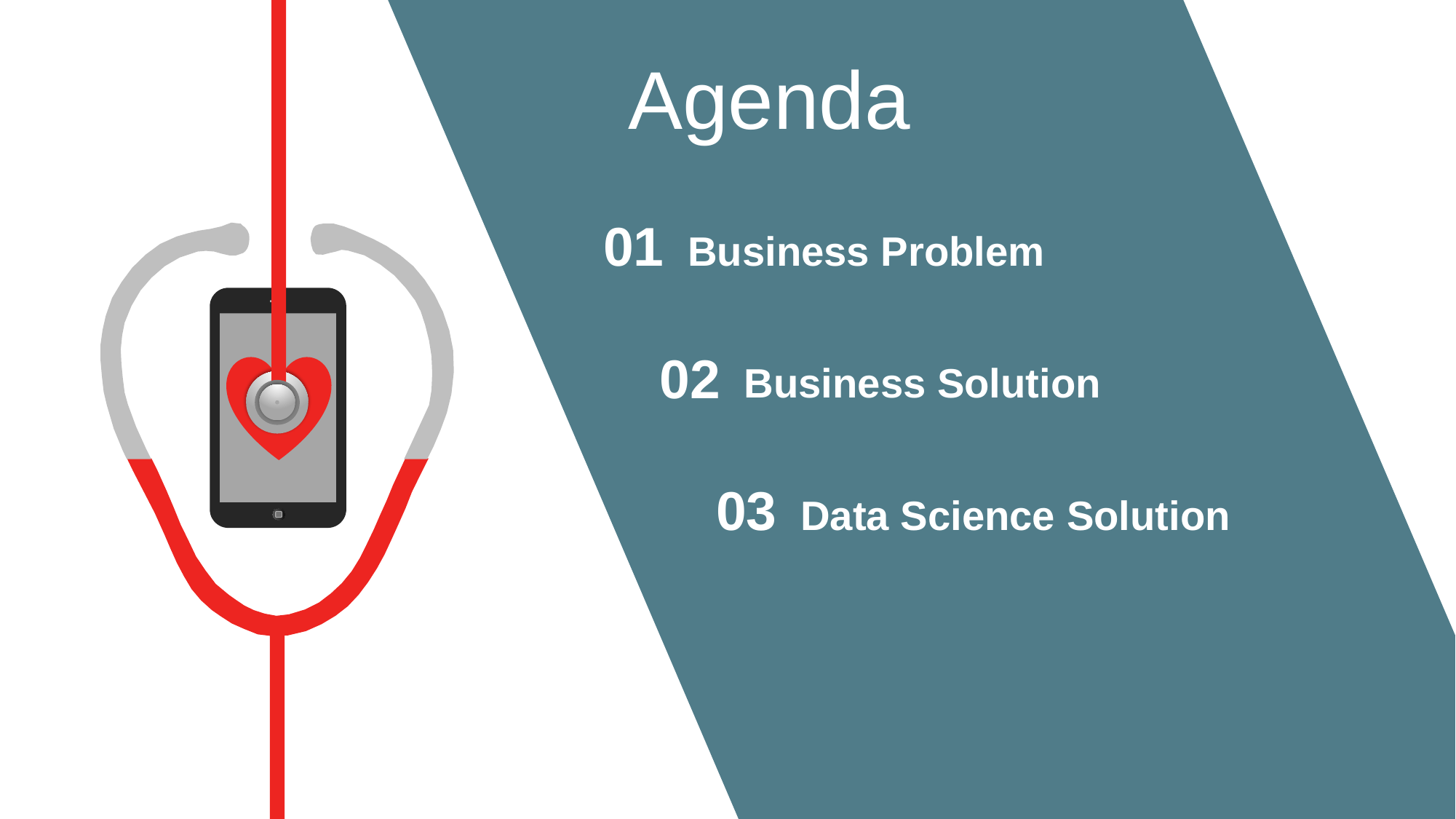

Agenda

01
Business Problem

02
Business Solution

03
Data Science Solution